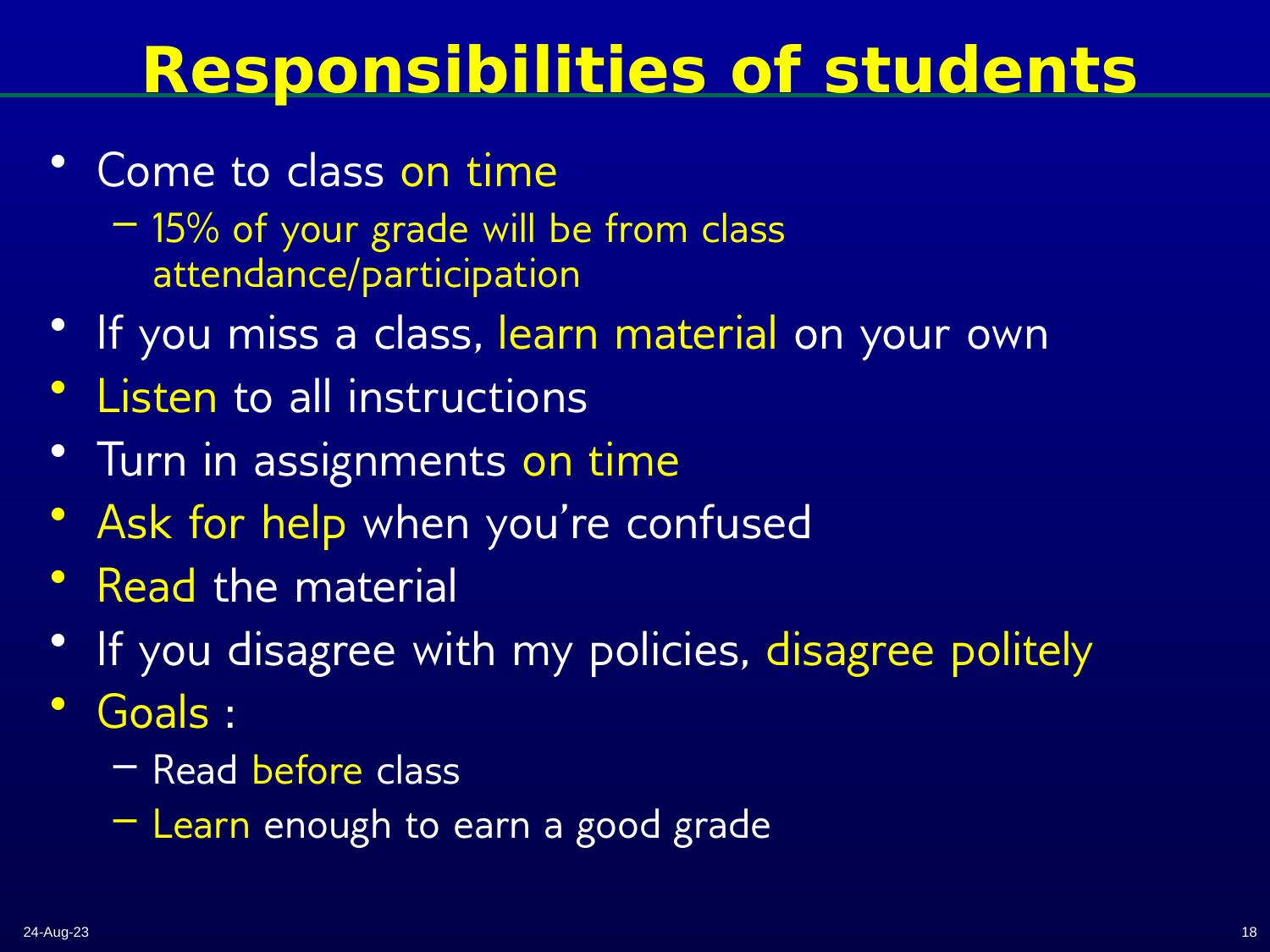

# Responsibilities of students
Come to class on time
15% of your grade will be from class attendance/participation
If you miss a class, learn material on your own
Listen to all instructions
Turn in assignments on time
Ask for help when you’re confused
Read the material
If you disagree with my policies, disagree politely
Goals :
Read before class
Learn enough to earn a good grade
24-Aug-23
18